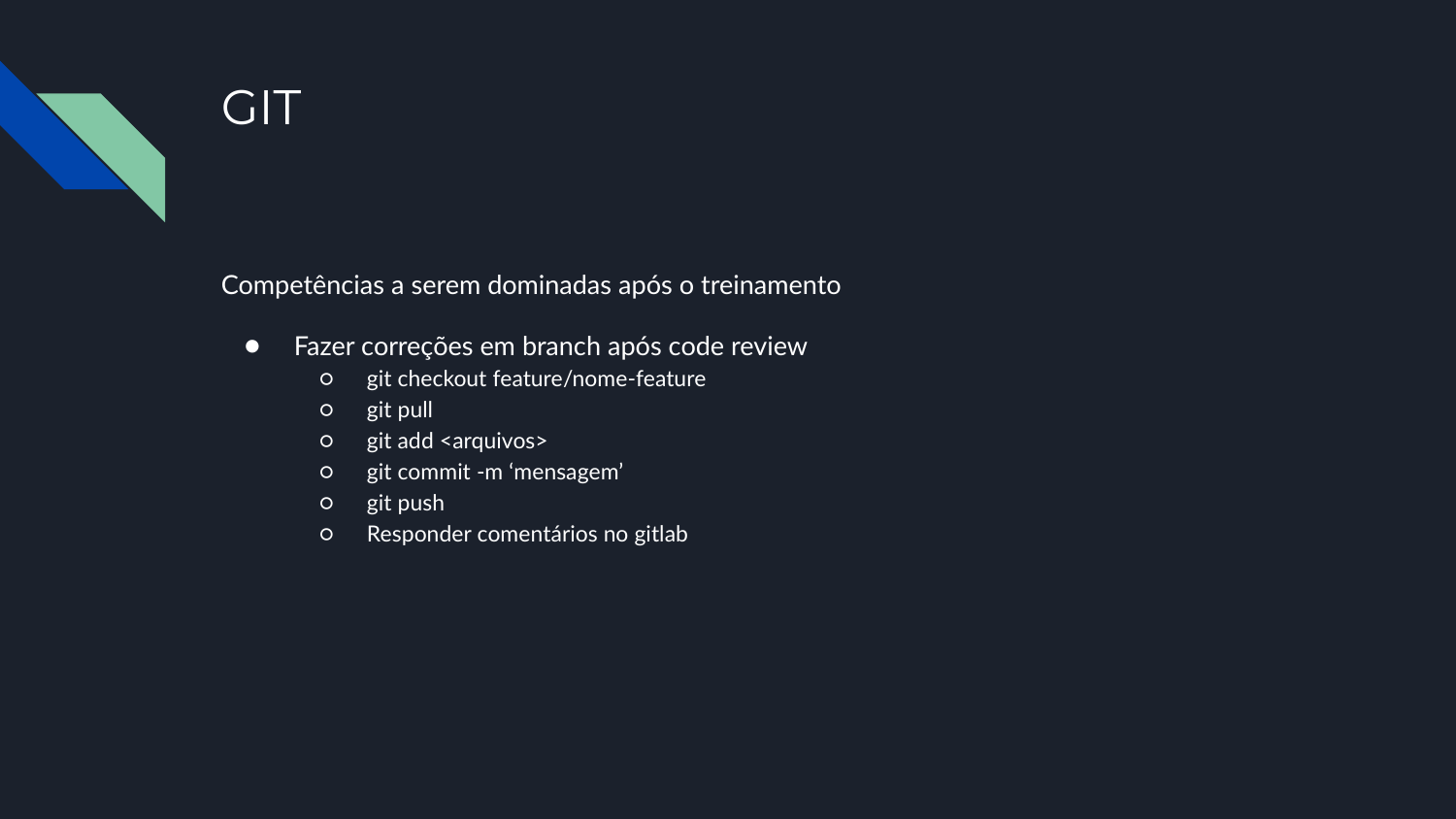

# GIT
Competências a serem dominadas após o treinamento
Fazer correções em branch após code review
git checkout feature/nome-feature
git pull
git add <arquivos>
git commit -m ‘mensagem’
git push
Responder comentários no gitlab